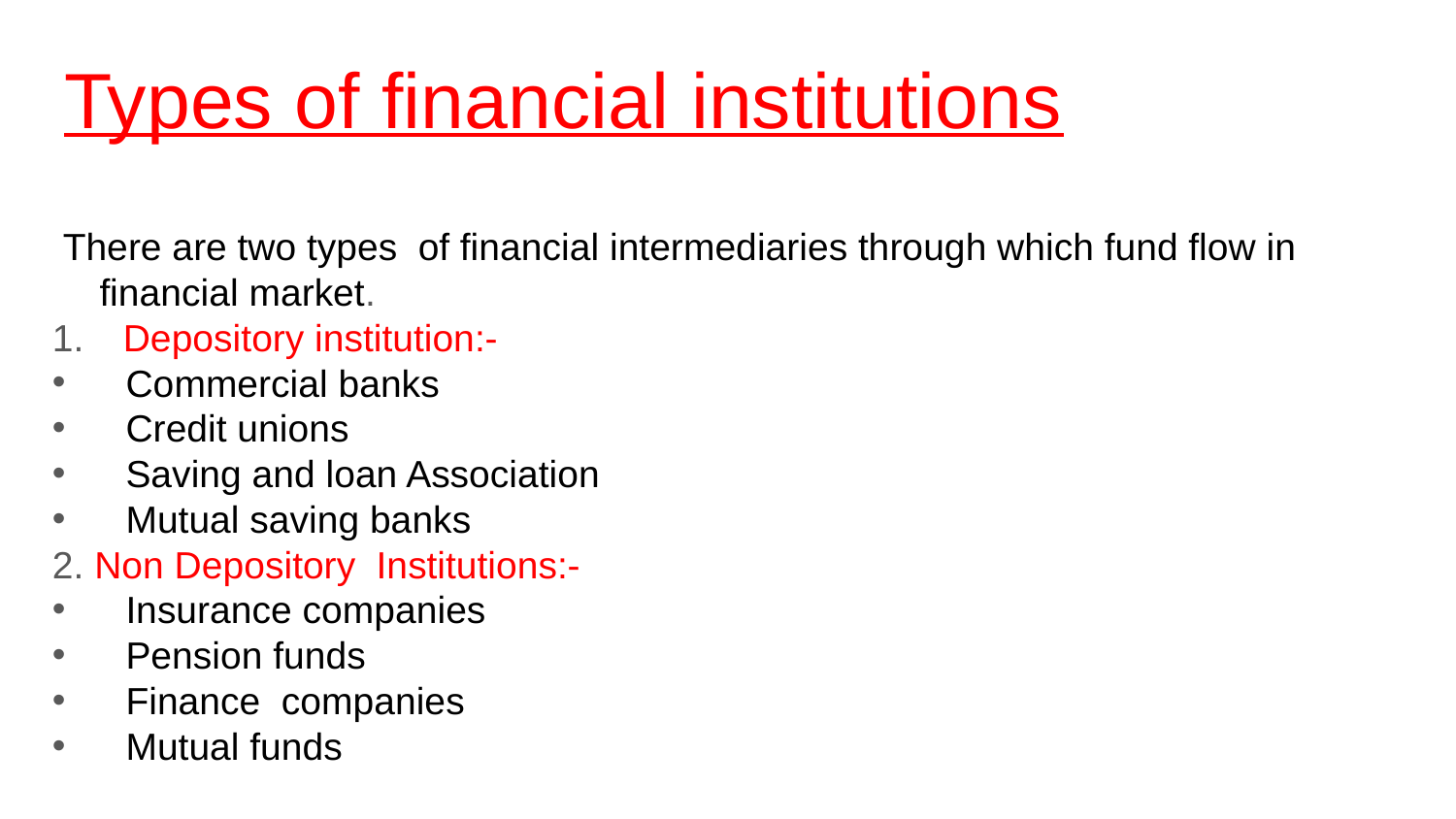

# Types of financial institutions
 There are two types  of financial intermediaries through which fund flow in financial market.
Depository institution:-
 Commercial banks
 Credit unions
 Saving and loan Association
 Mutual saving banks
2. Non Depository  Institutions:-
 Insurance companies
 Pension funds
 Finance  companies
 Mutual funds